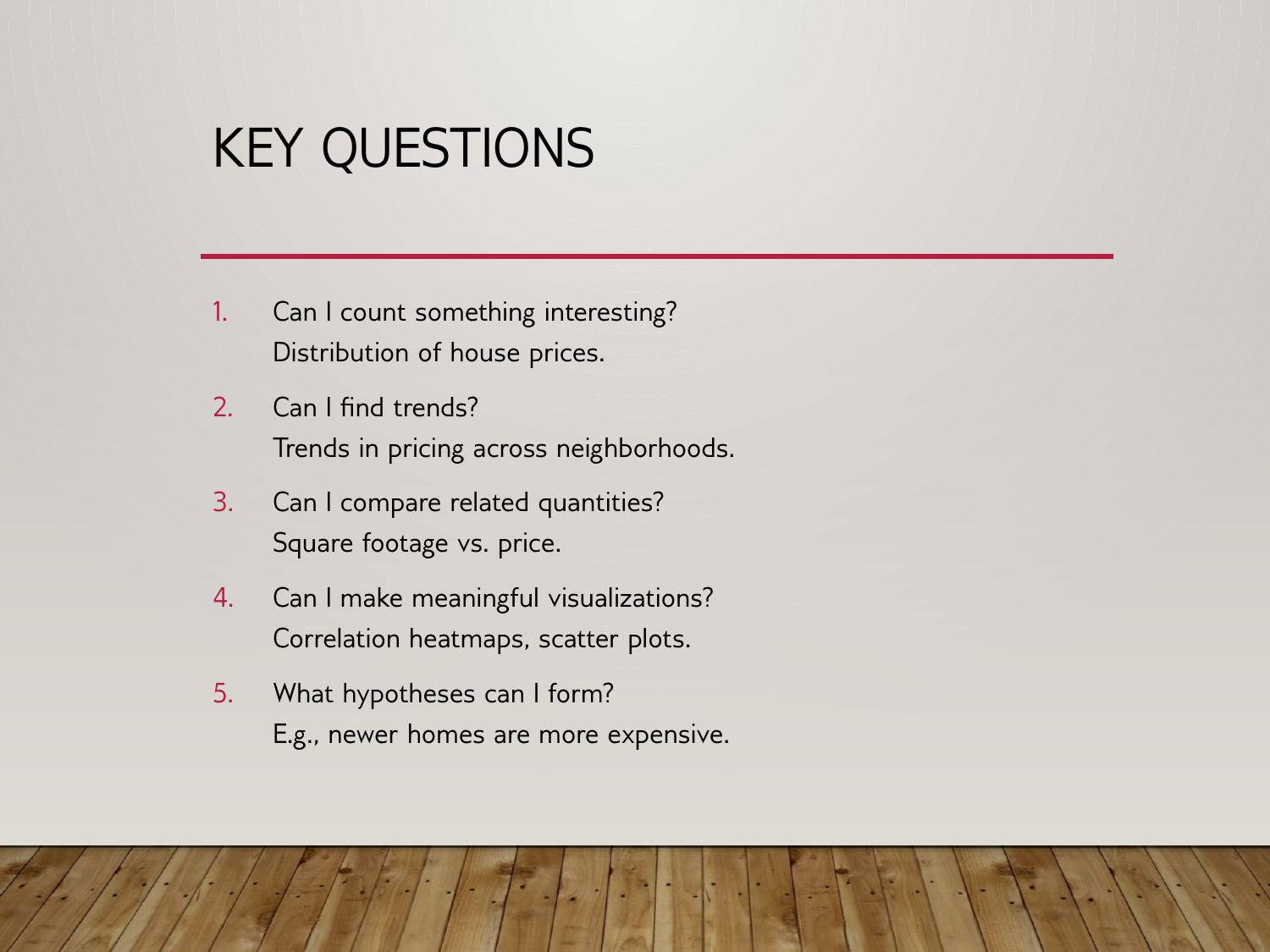

# Key Questions
Can I count something interesting?
Distribution of house prices.
Can I find trends?
Trends in pricing across neighborhoods.
Can I compare related quantities?
Square footage vs. price.
Can I make meaningful visualizations?
Correlation heatmaps, scatter plots.
What hypotheses can I form?
E.g., newer homes are more expensive.